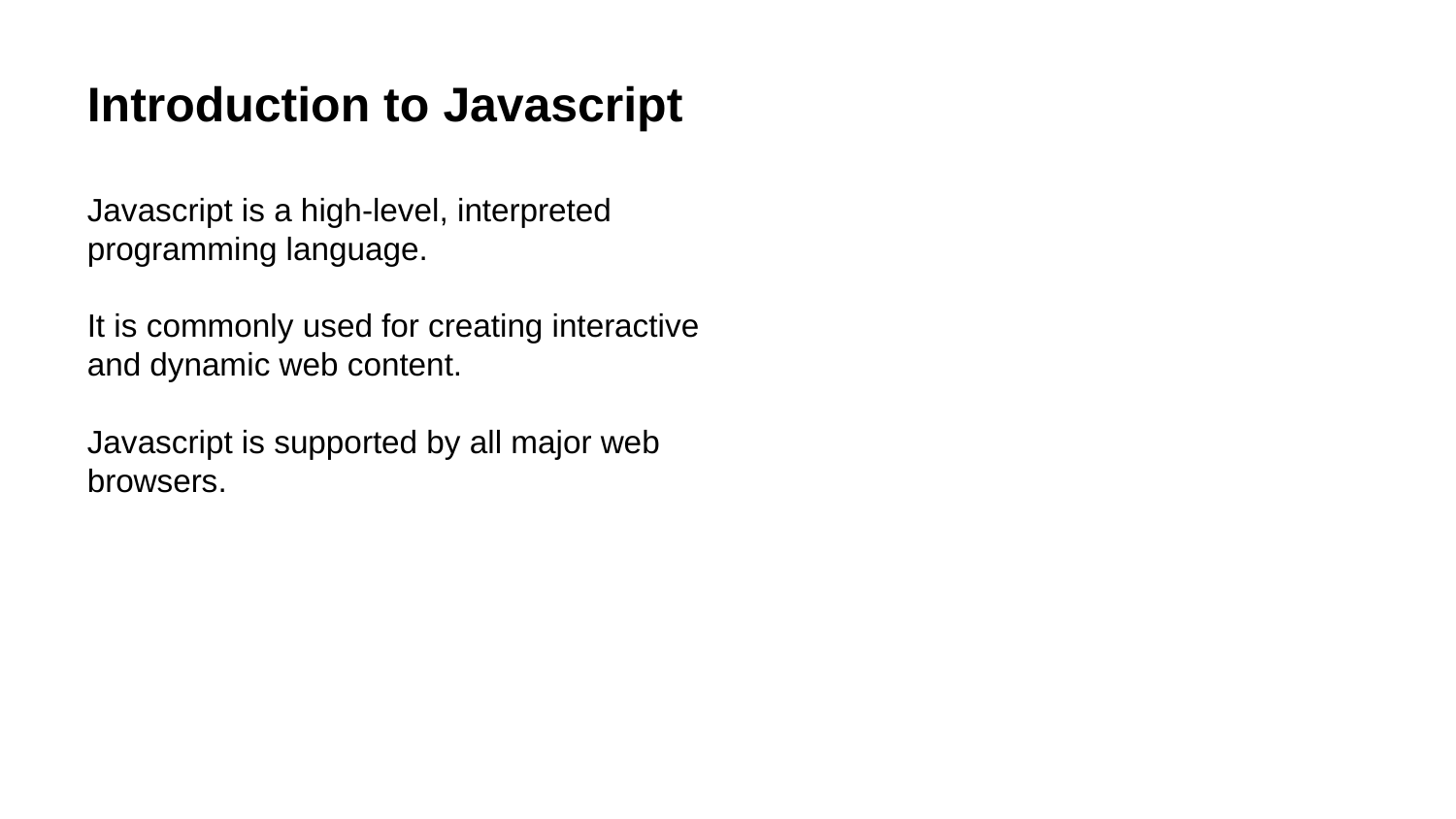

Introduction to Javascript
Javascript is a high-level, interpreted programming language.

It is commonly used for creating interactive and dynamic web content.

Javascript is supported by all major web browsers.